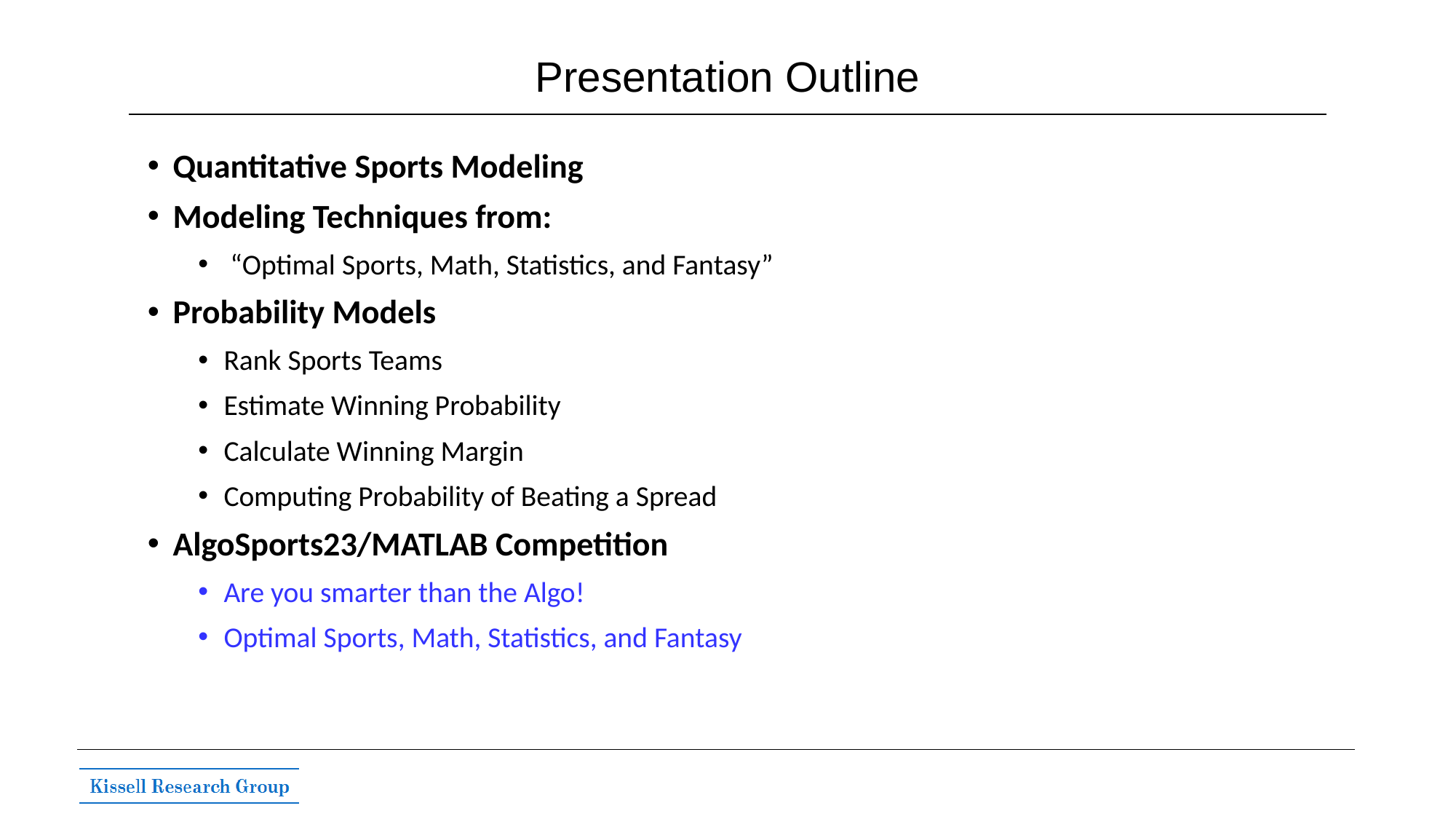

# Presentation Outline
Quantitative Sports Modeling
Modeling Techniques from:
 “Optimal Sports, Math, Statistics, and Fantasy”
Probability Models
Rank Sports Teams
Estimate Winning Probability
Calculate Winning Margin
Computing Probability of Beating a Spread
AlgoSports23/MATLAB Competition
Are you smarter than the Algo!
Optimal Sports, Math, Statistics, and Fantasy